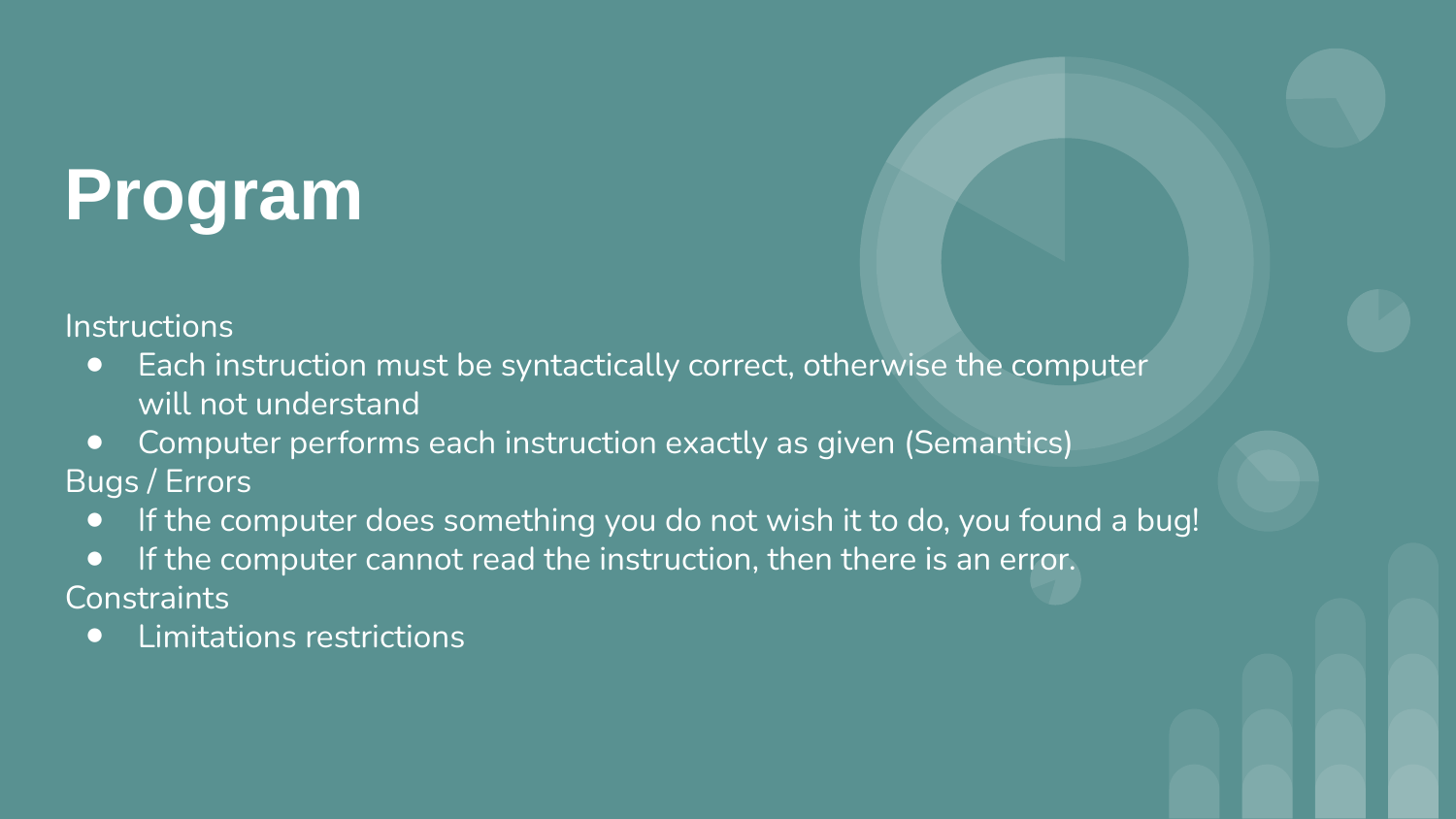

# Program
Instructions
Each instruction must be syntactically correct, otherwise the computer                     will not understand
Computer performs each instruction exactly as given (Semantics)
Bugs / Errors
If the computer does something you do not wish it to do, you found a bug!
If the computer cannot read the instruction, then there is an error.
Constraints
Limitations restrictions